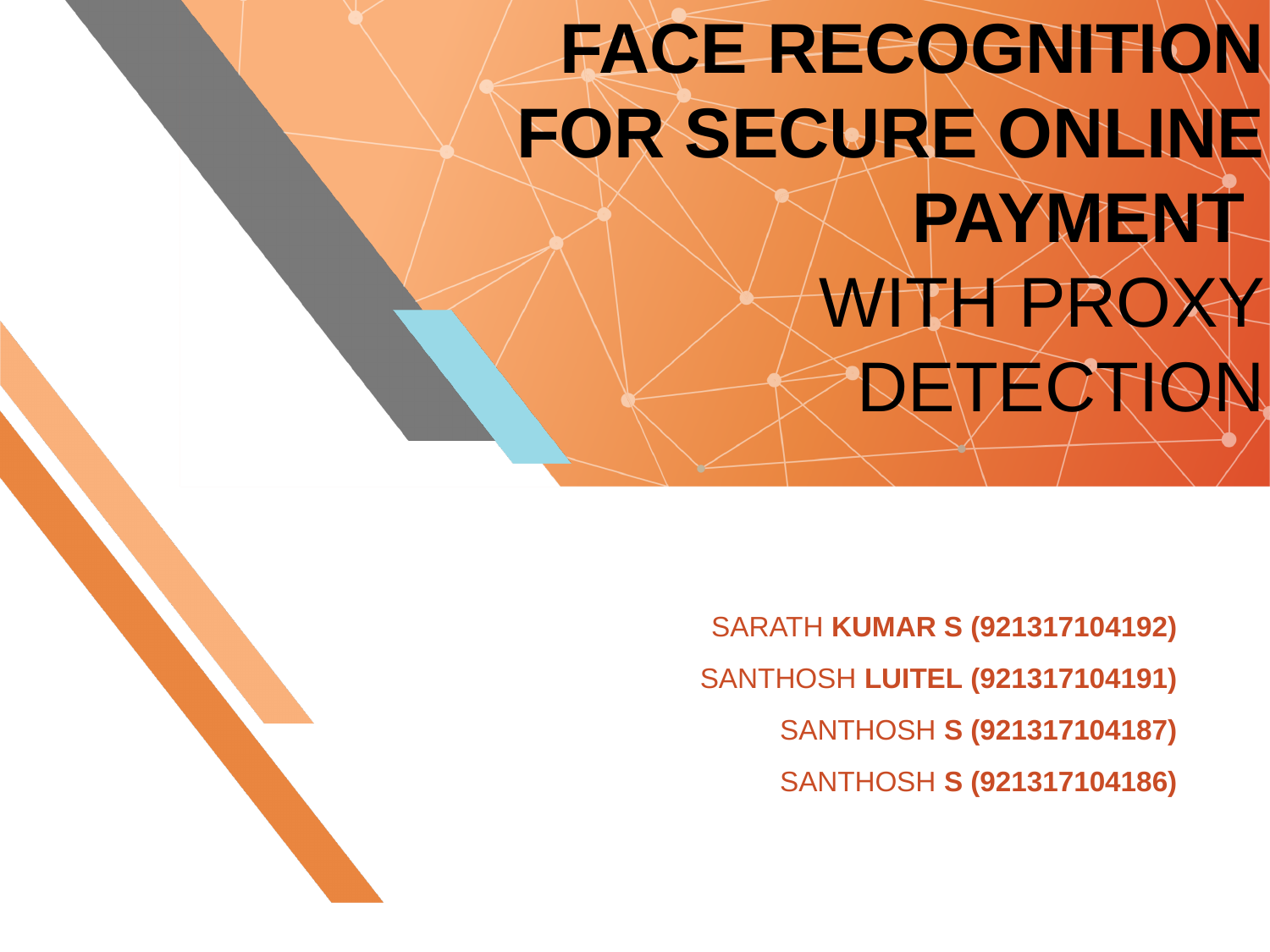

FACE RECOGNITION FOR SECURE ONLINE PAYMENT
WITH PROXY DETECTION

SARATH KUMAR S (921317104192)
SANTHOSH LUITEL (921317104191)
SANTHOSH S (921317104187)
SANTHOSH S (921317104186)